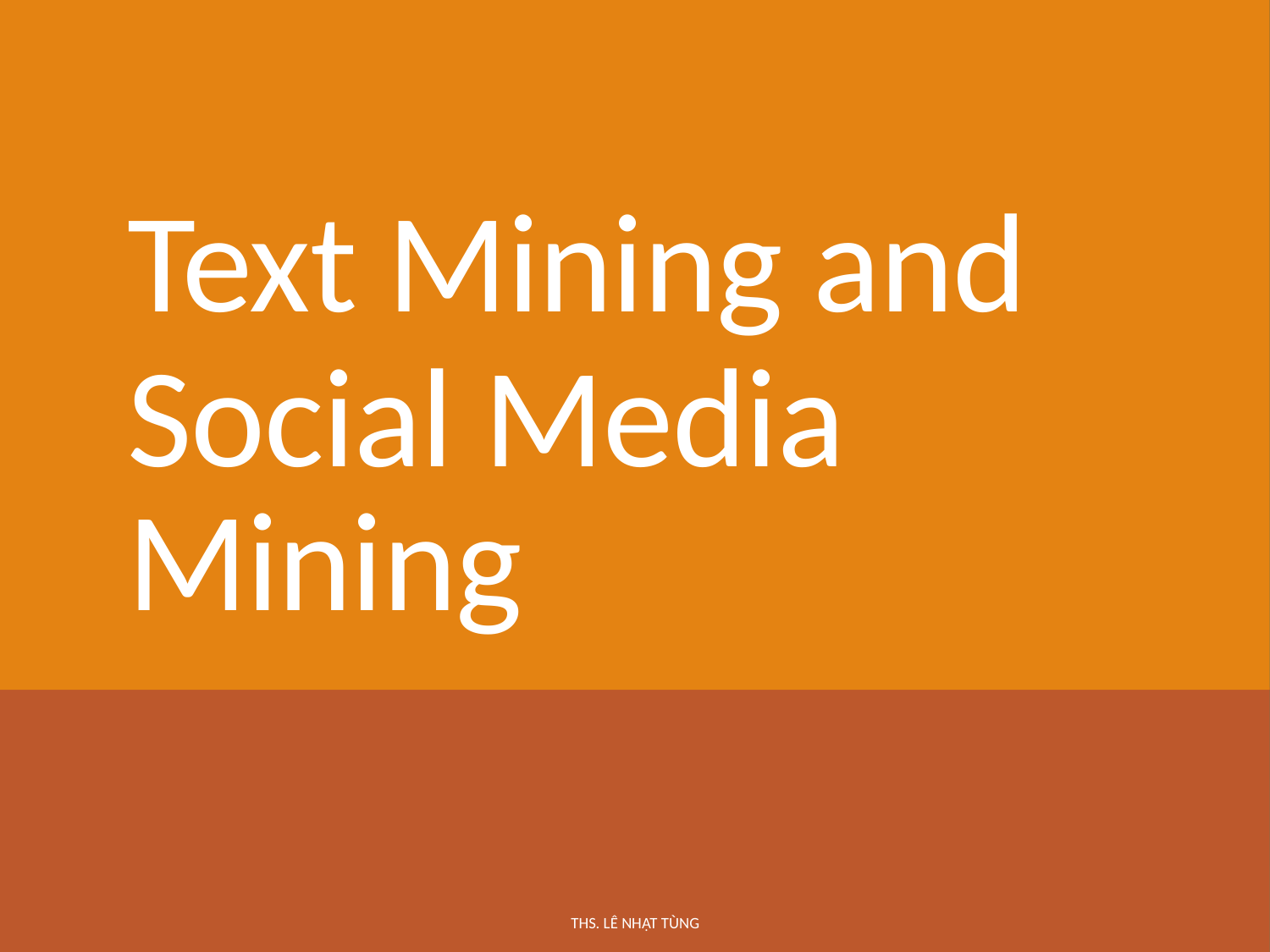

Text Mining and
Social Media Mining

ThS. Lê Nhật Tùng